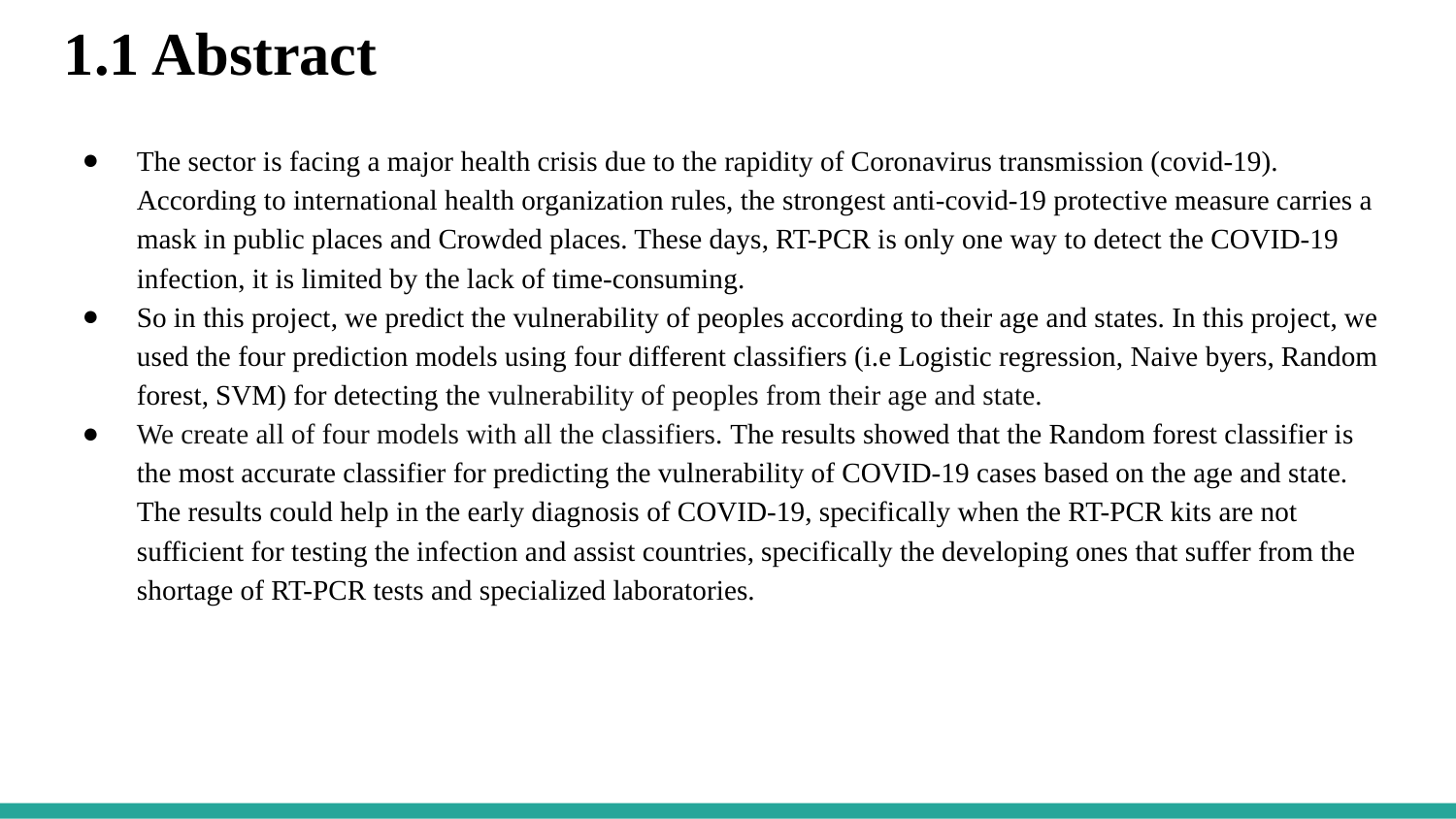

1.1 Abstract

The sector is facing a major health crisis due to the rapidity of Coronavirus transmission (covid-19). According to international health organization rules, the strongest anti-covid-19 protective measure carries a mask in public places and Crowded places. These days, RT-PCR is only one way to detect the COVID-19 infection, it is limited by the lack of time-consuming.
So in this project, we predict the vulnerability of peoples according to their age and states. In this project, we used the four prediction models using four different classifiers (i.e Logistic regression, Naive byers, Random forest, SVM) for detecting the vulnerability of peoples from their age and state.
We create all of four models with all the classifiers. The results showed that the Random forest classifier is the most accurate classifier for predicting the vulnerability of COVID-19 cases based on the age and state. The results could help in the early diagnosis of COVID-19, specifically when the RT-PCR kits are not sufficient for testing the infection and assist countries, specifically the developing ones that suffer from the shortage of RT-PCR tests and specialized laboratories.